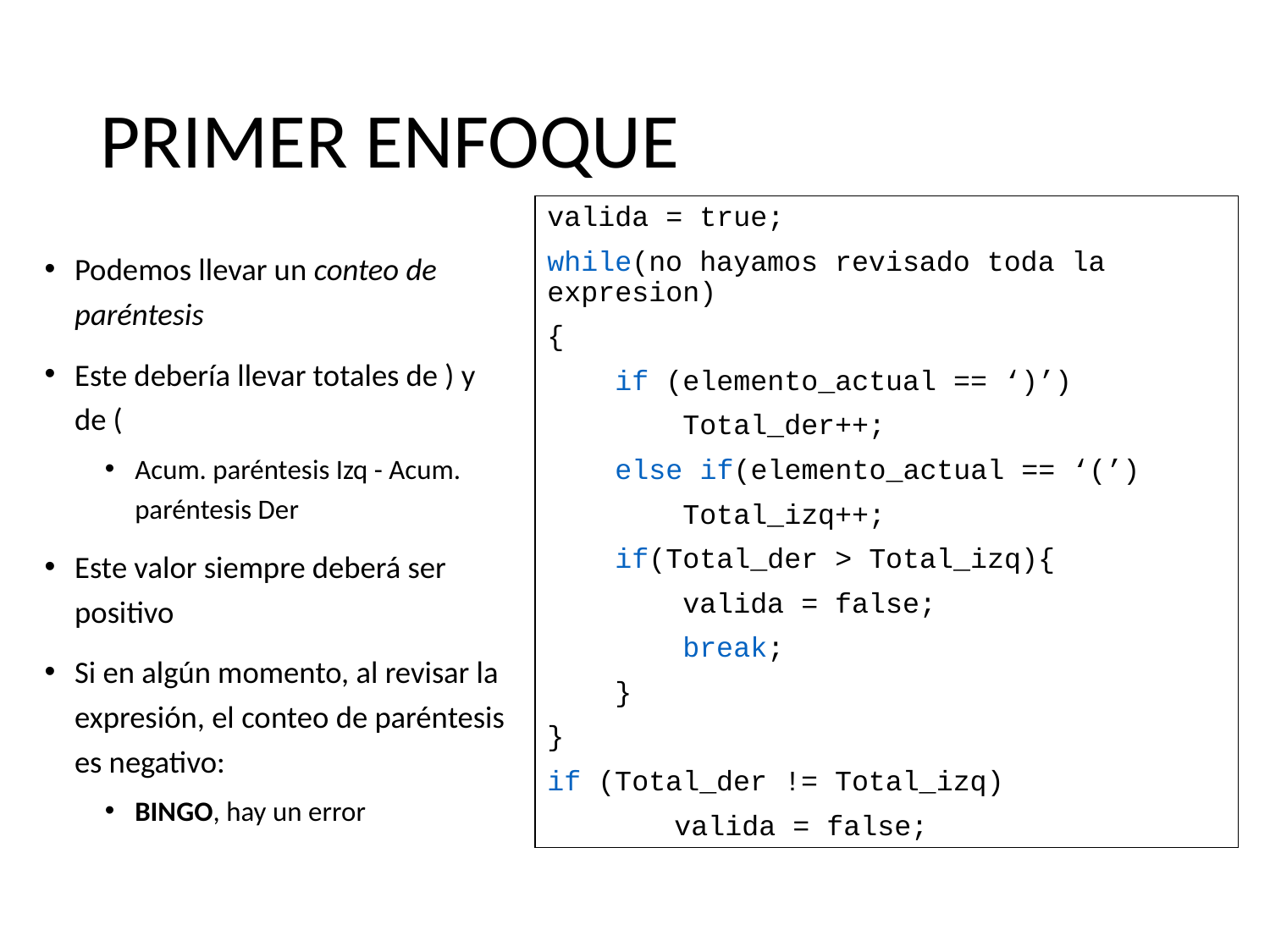

# PRIMER ENFOQUE
valida = true;
while(no hayamos revisado toda la expresion)
{
    if (elemento_actual == ‘)’)
        Total_der++;
    else if(elemento_actual == ‘(’)
        Total_izq++;
    if(Total_der > Total_izq){
        valida = false;
        break;
    }
}
if (Total_der != Total_izq)
	valida = false;
Podemos llevar un conteo de paréntesis
Este debería llevar totales de ) y de (
Acum. paréntesis Izq - Acum. paréntesis Der
Este valor siempre deberá ser positivo
Si en algún momento, al revisar la expresión, el conteo de paréntesis es negativo:
BINGO, hay un error